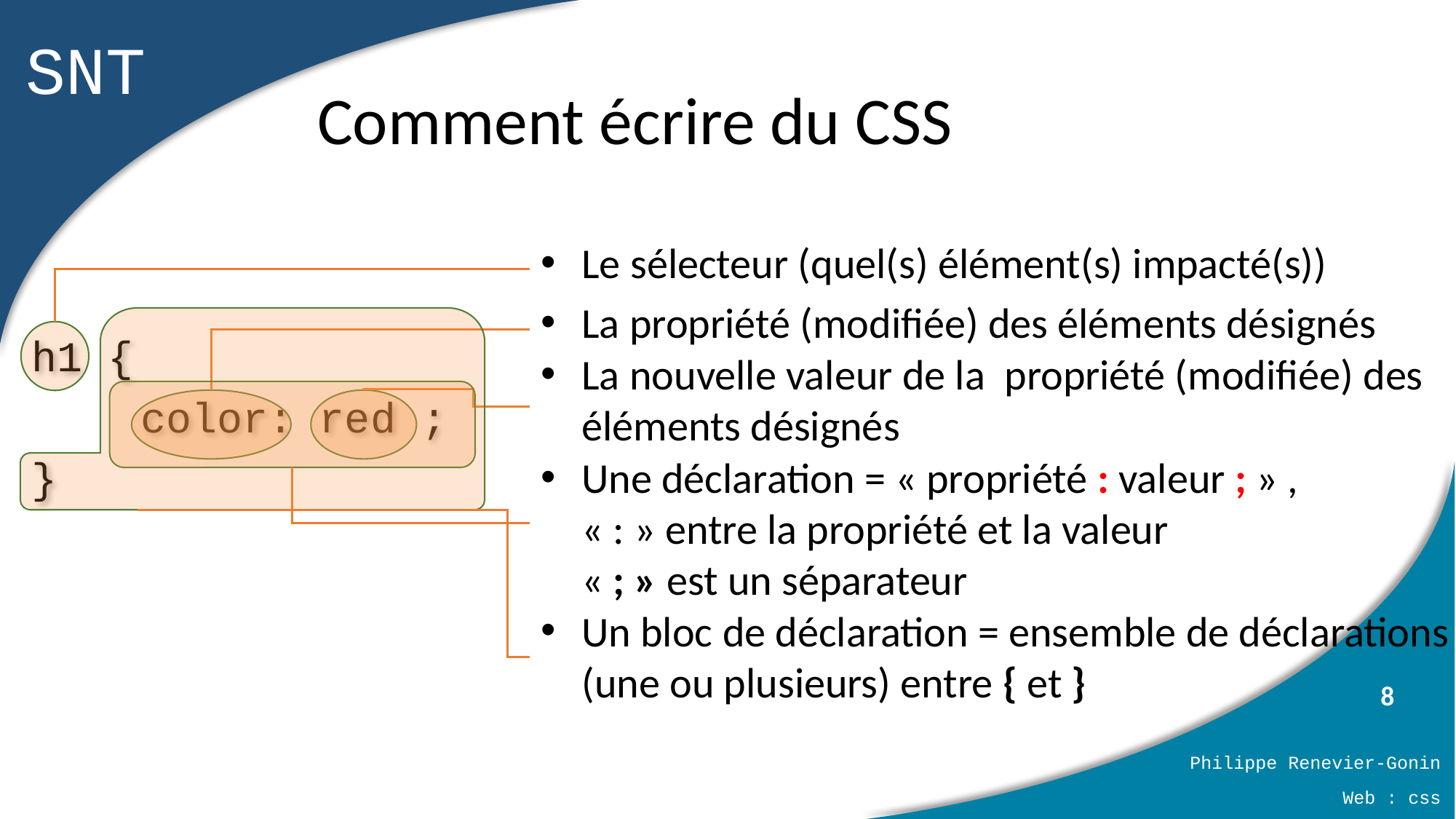

# Comment écrire du CSS
Le sélecteur (quel(s) élément(s) impacté(s))

La propriété (modifiée) des éléments désignés

Un bloc de déclaration = ensemble de déclarations (une ou plusieurs) entre { et }
h1 {
	color: red ;
}
La nouvelle valeur de la  propriété (modifiée) des éléments désignés

Une déclaration = « propriété : valeur ; » ,
« : » entre la propriété et la valeur
« ; » est un séparateur